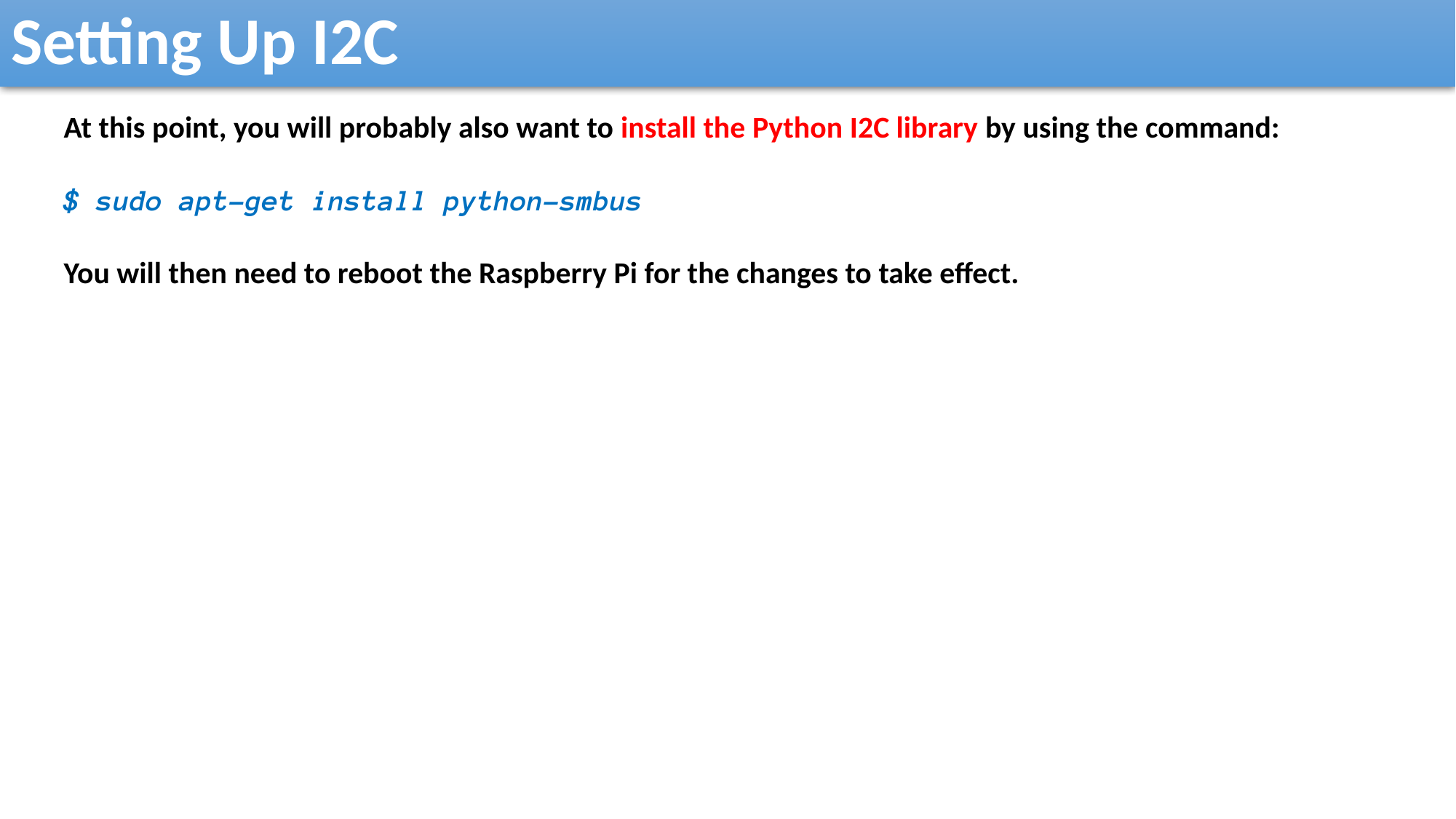

Setting Up I2C
At this point, you will probably also want to install the Python I2C library by using the command:

$ sudo apt-get install python-smbus

You will then need to reboot the Raspberry Pi for the changes to take effect.